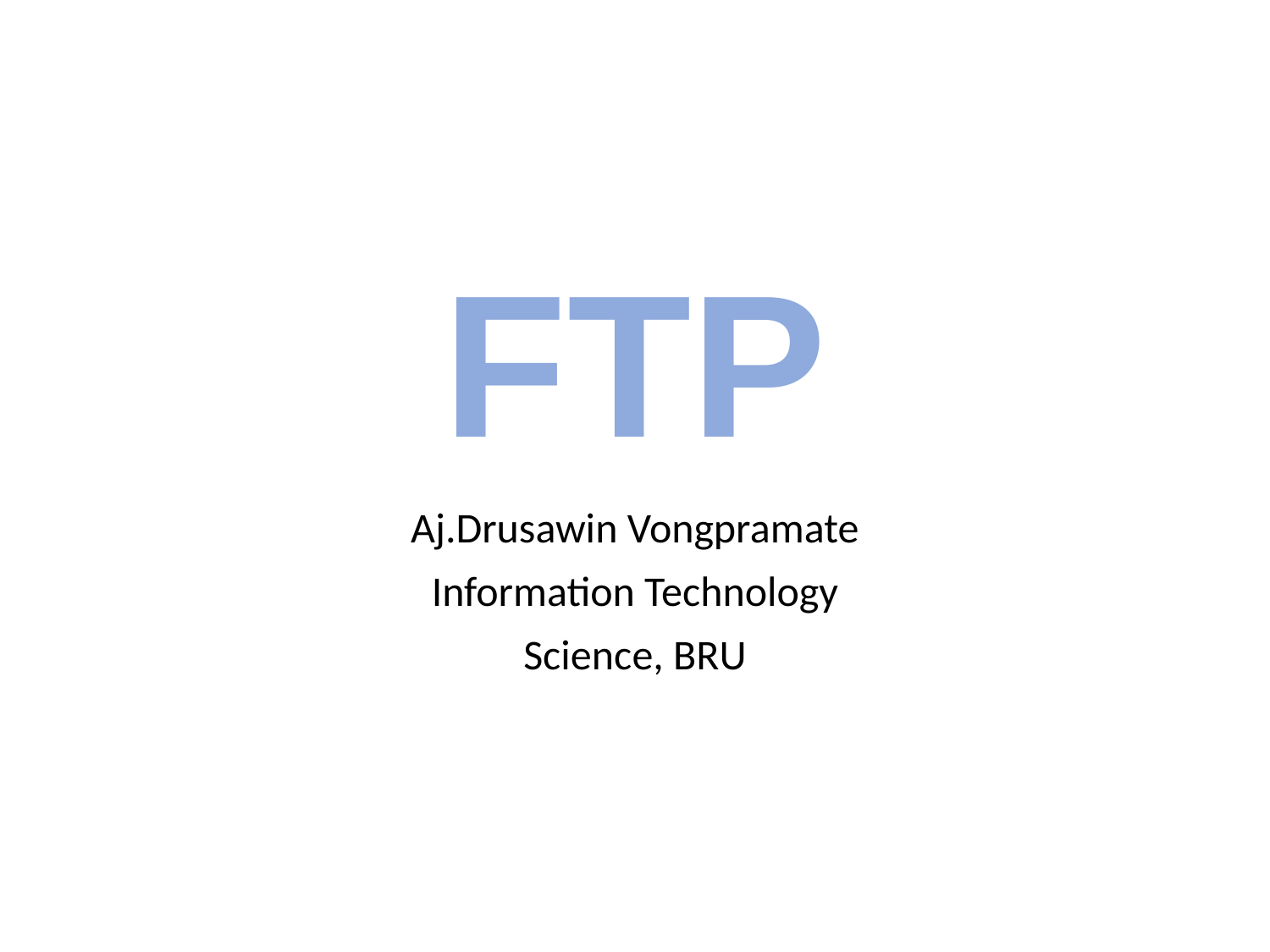

# FTP
Aj.Drusawin Vongpramate
Information Technology
Science, BRU